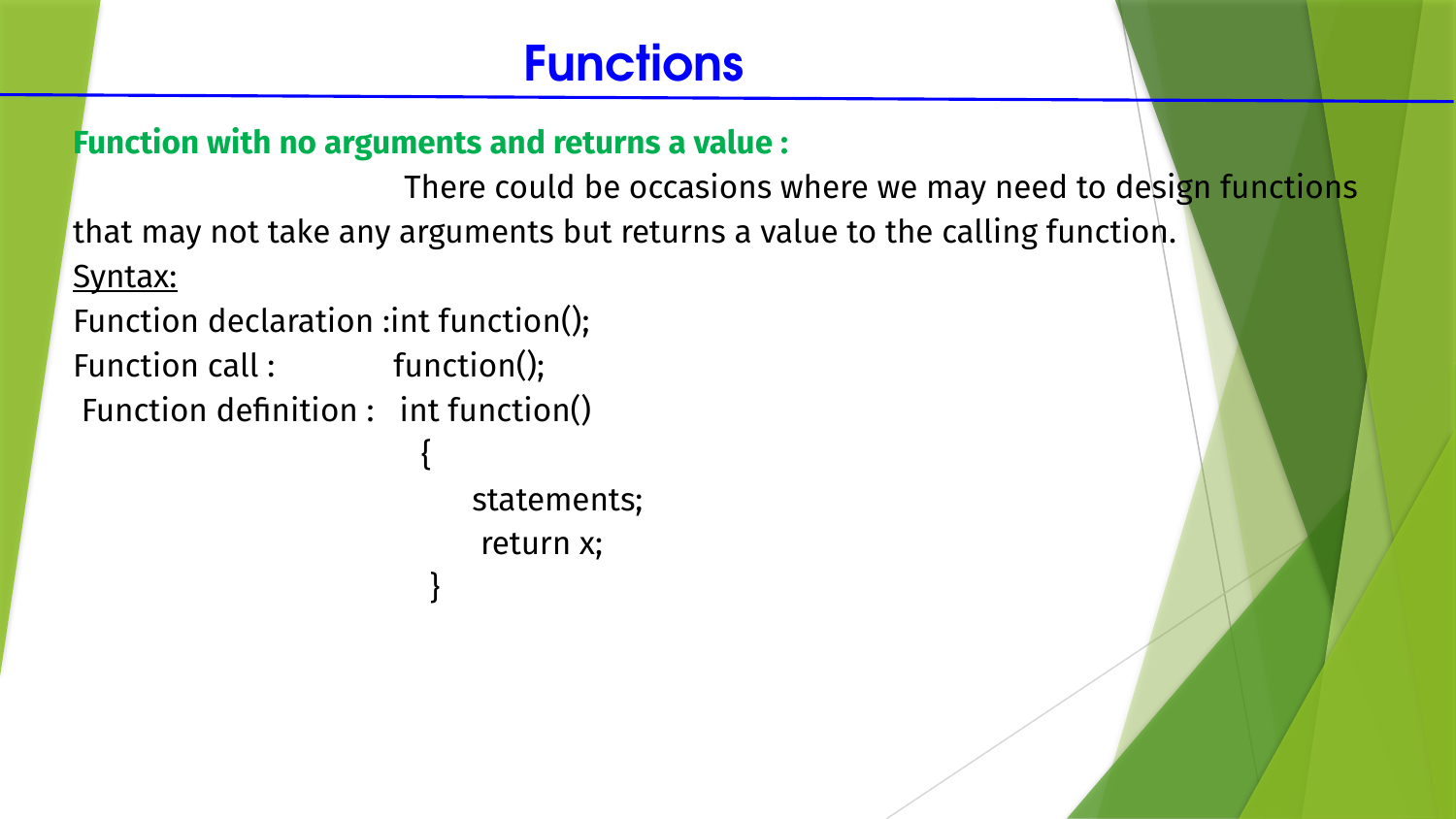

Functions
Function with no arguments and returns a value :
                                       There could be occasions where we may need to design functions that may not take any arguments but returns a value to the calling function.
Syntax:
Function declaration :int function();
Function call :              function();
 Function definition :   int function()
                                         {
                                               statements;
                                                return x;
                                          }